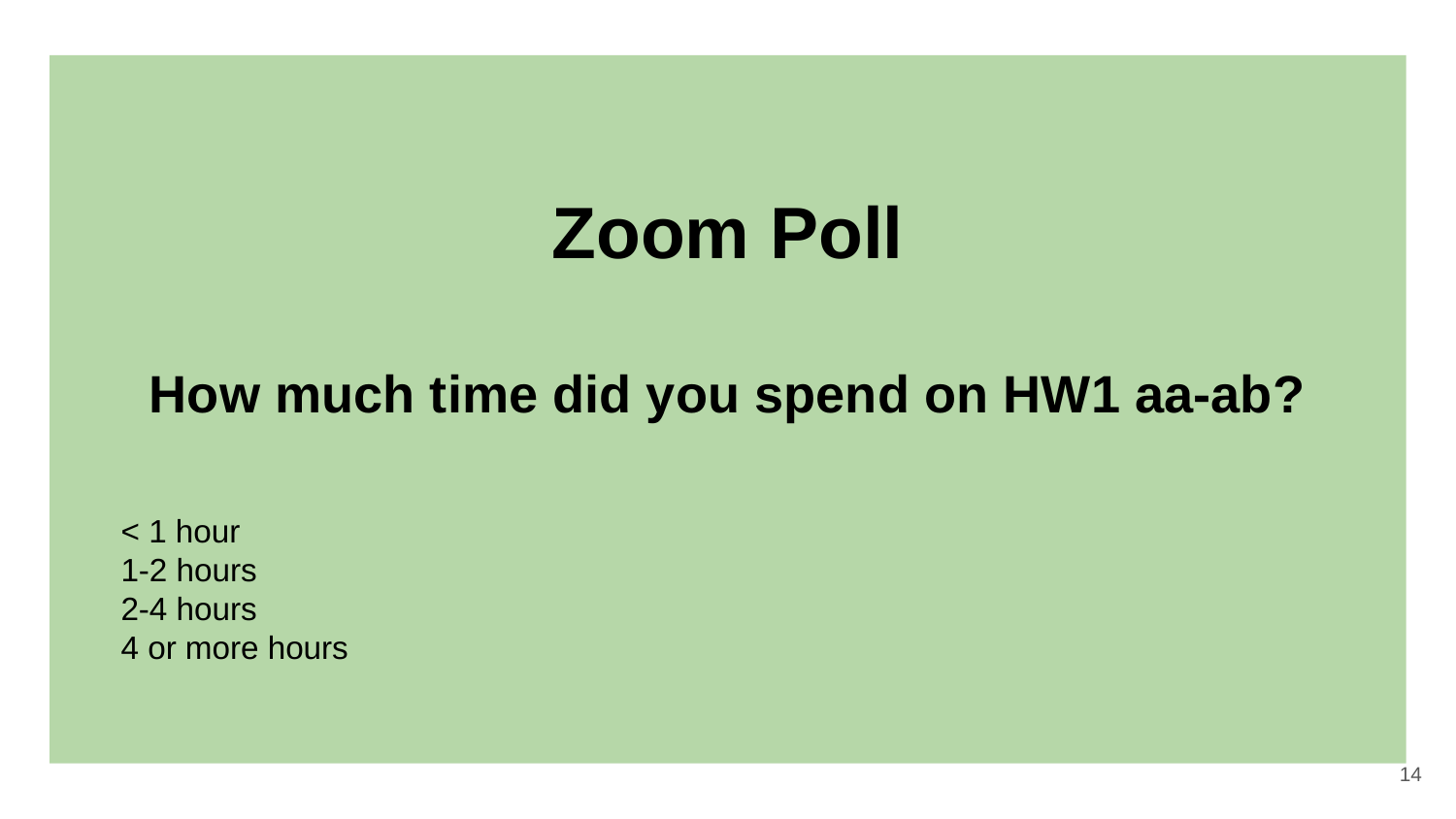

# Zoom Poll

How much time did you spend on HW1 aa-ab?

< 1 hour
1-2 hours
2-4 hours
4 or more hours

14